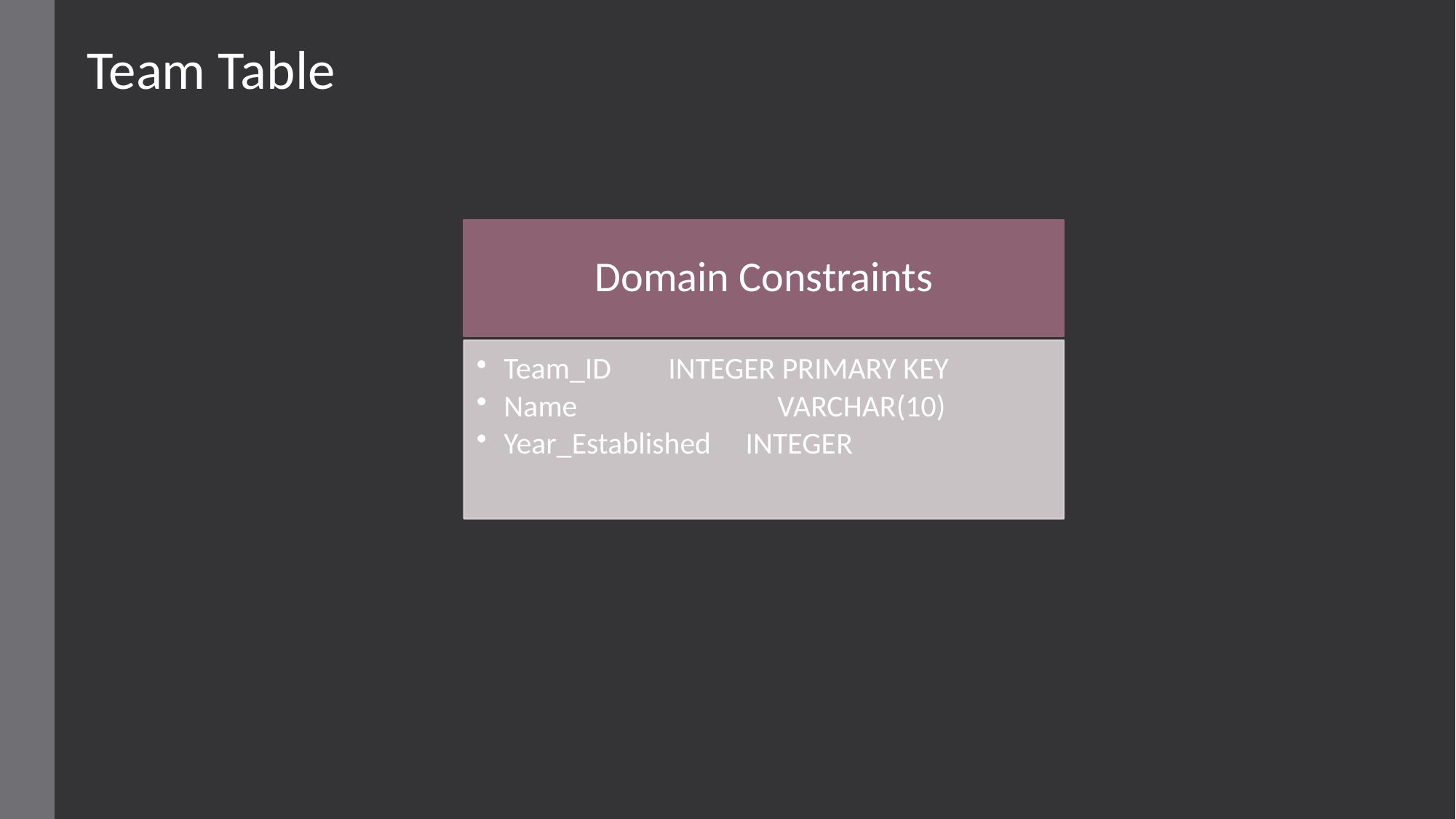

Team Table
Domain Constraints
Team_ID	        INTEGER PRIMARY KEY
Name	 	        VARCHAR(10)
Year_Established     INTEGER